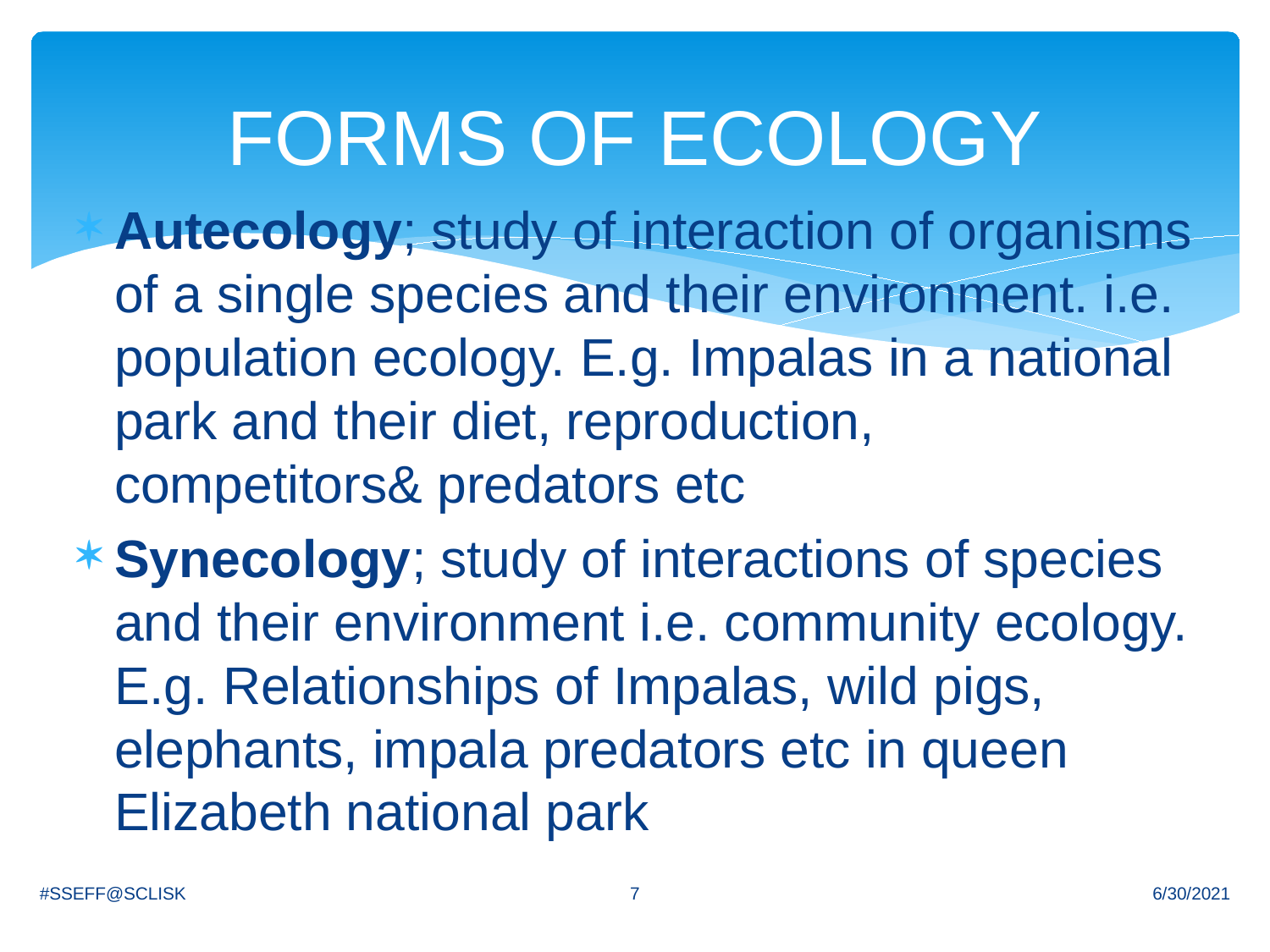

# FORMS OF ECOLOGY
Autecology; study of interaction of organisms of a single species and their environment. i.e. population ecology. E.g. Impalas in a national park and their diet, reproduction, competitors& predators etc
Synecology; study of interactions of species and their environment i.e. community ecology. E.g. Relationships of Impalas, wild pigs, elephants, impala predators etc in queen Elizabeth national park

7
#SSEFF@SCLISK
6/30/2021